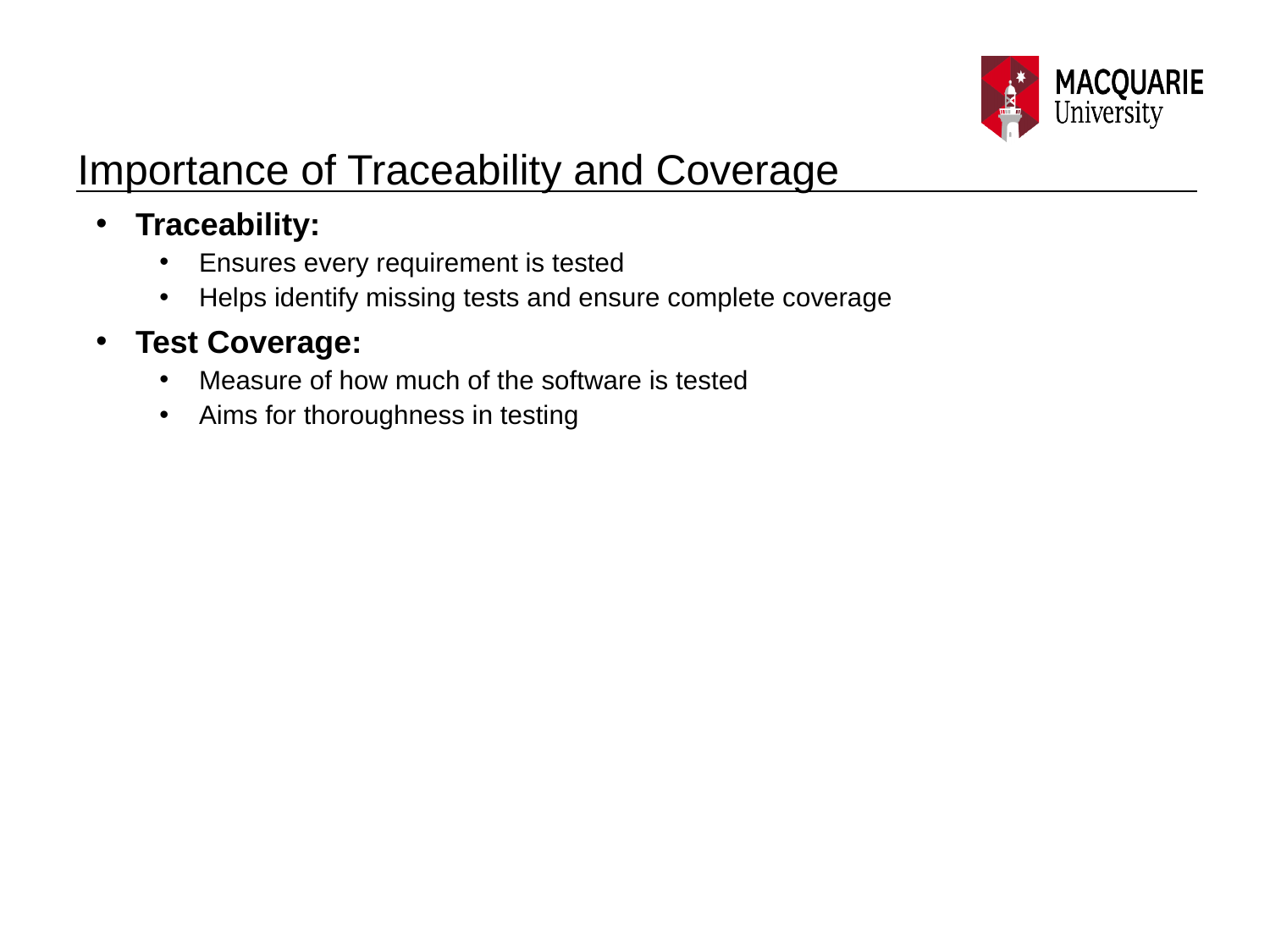

# Importance of Traceability and Coverage
Traceability:
Ensures every requirement is tested
Helps identify missing tests and ensure complete coverage
Test Coverage:
Measure of how much of the software is tested
Aims for thoroughness in testing